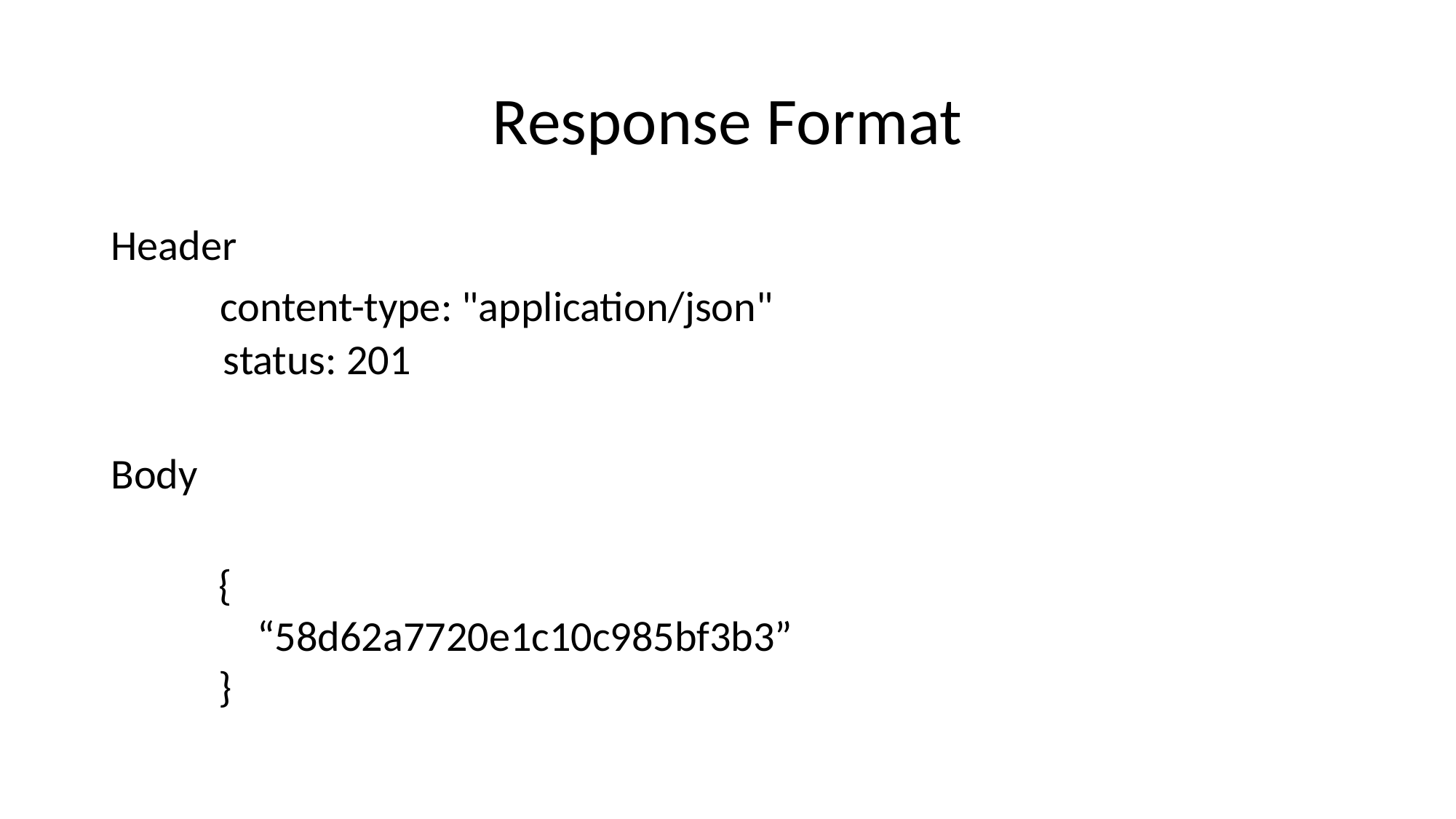

# Response Format
Header
	content-type: "application/json"
      status: 201

Body
{
    “58d62a7720e1c10c985bf3b3”
}